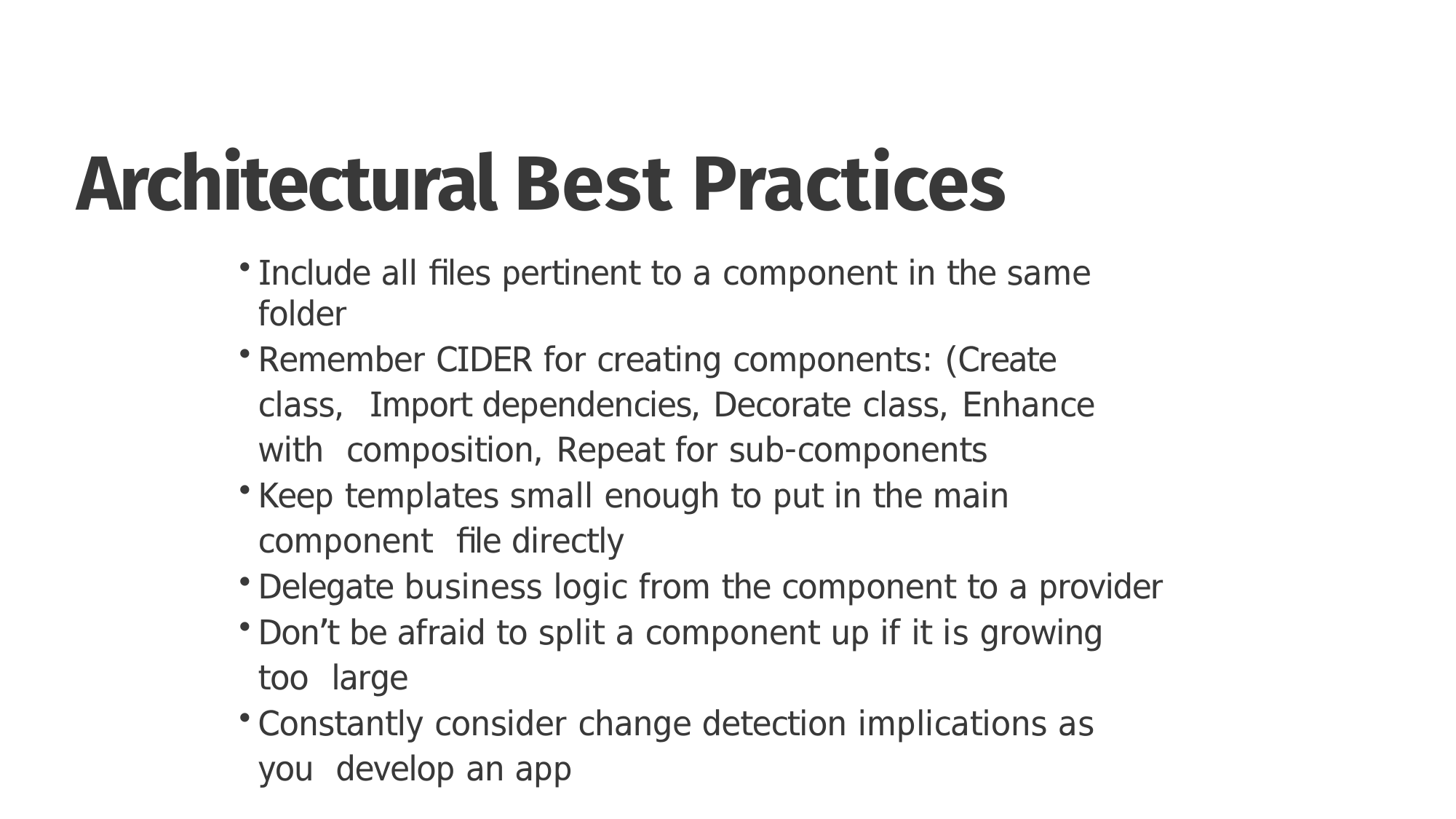

# Architectural Best Practices
Include all files pertinent to a component in the same folder
Remember CIDER for creating components: (Create class,  Import dependencies, Decorate class, Enhance with  composition, Repeat for sub-components
Keep templates small enough to put in the main component  file directly
Delegate business logic from the component to a provider
Don’t be afraid to split a component up if it is growing too  large
Constantly consider change detection implications as you  develop an app